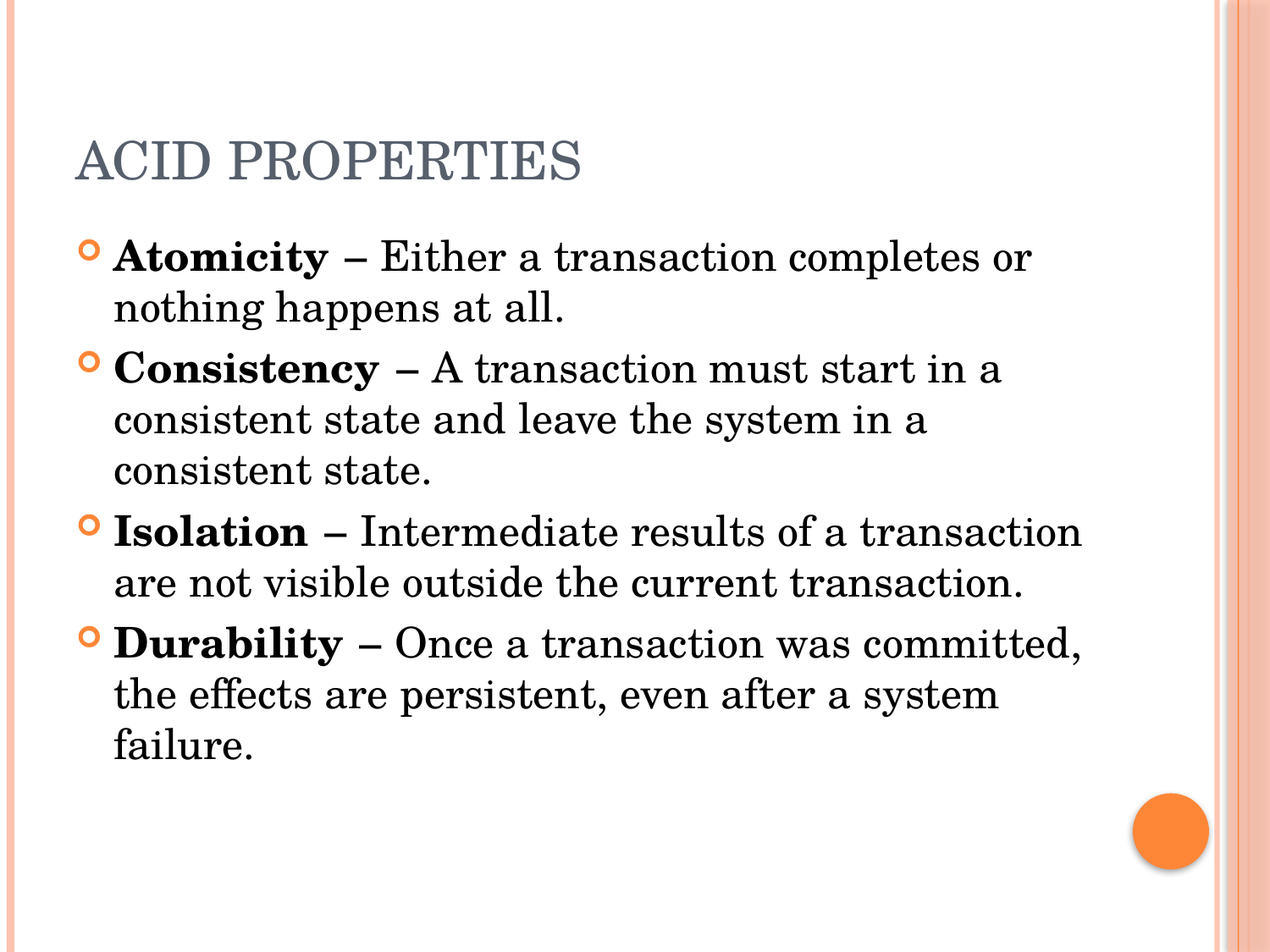

# ACID properties
Atomicity − Either a transaction completes or nothing happens at all.
Consistency − A transaction must start in a consistent state and leave the system in a consistent state.
Isolation − Intermediate results of a transaction are not visible outside the current transaction.
Durability − Once a transaction was committed, the effects are persistent, even after a system failure.